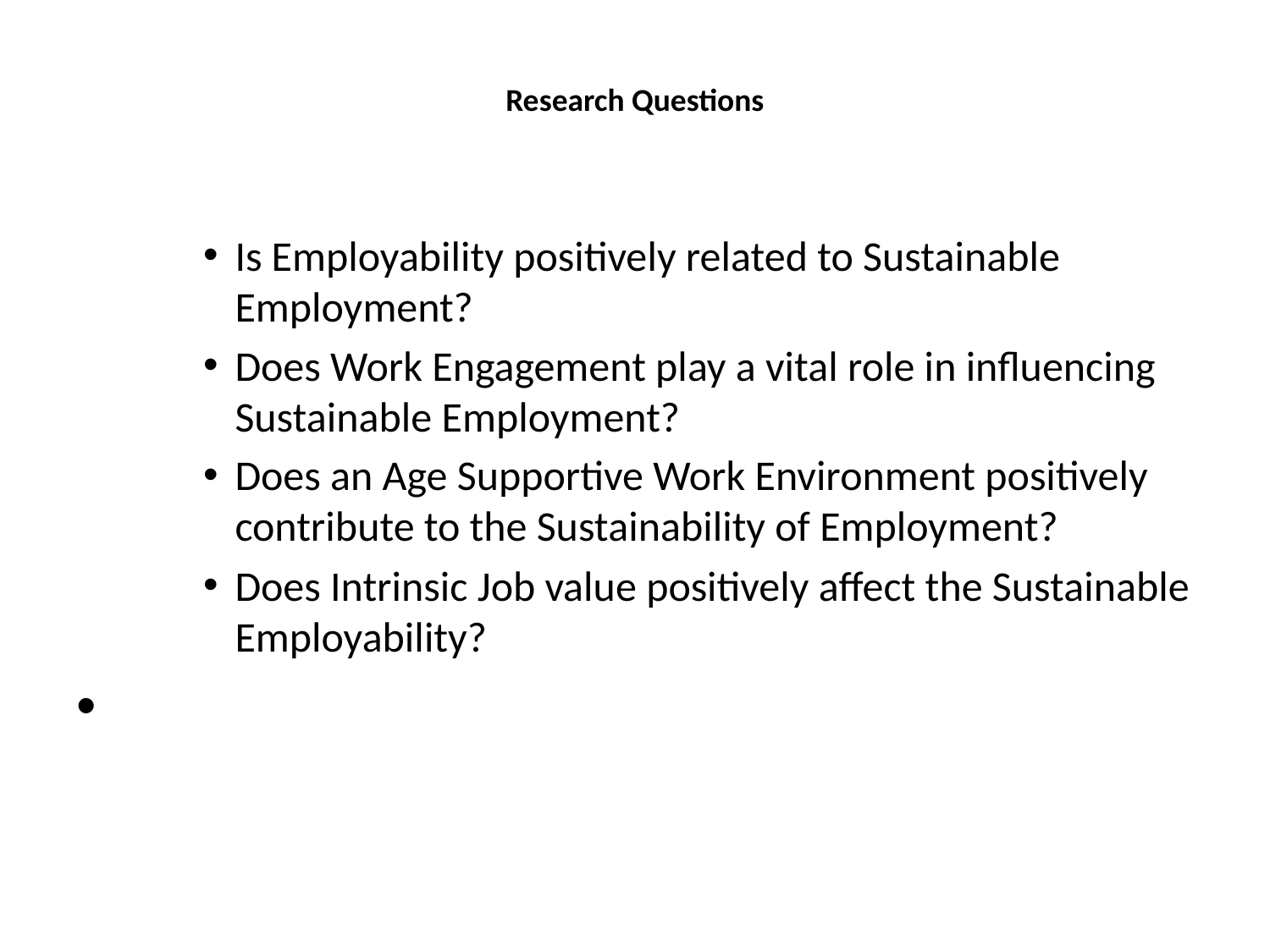

# Research Questions
Is Employability positively related to Sustainable Employment?
Does Work Engagement play a vital role in influencing Sustainable Employment?
Does an Age Supportive Work Environment positively contribute to the Sustainability of Employment?
Does Intrinsic Job value positively affect the Sustainable Employability?